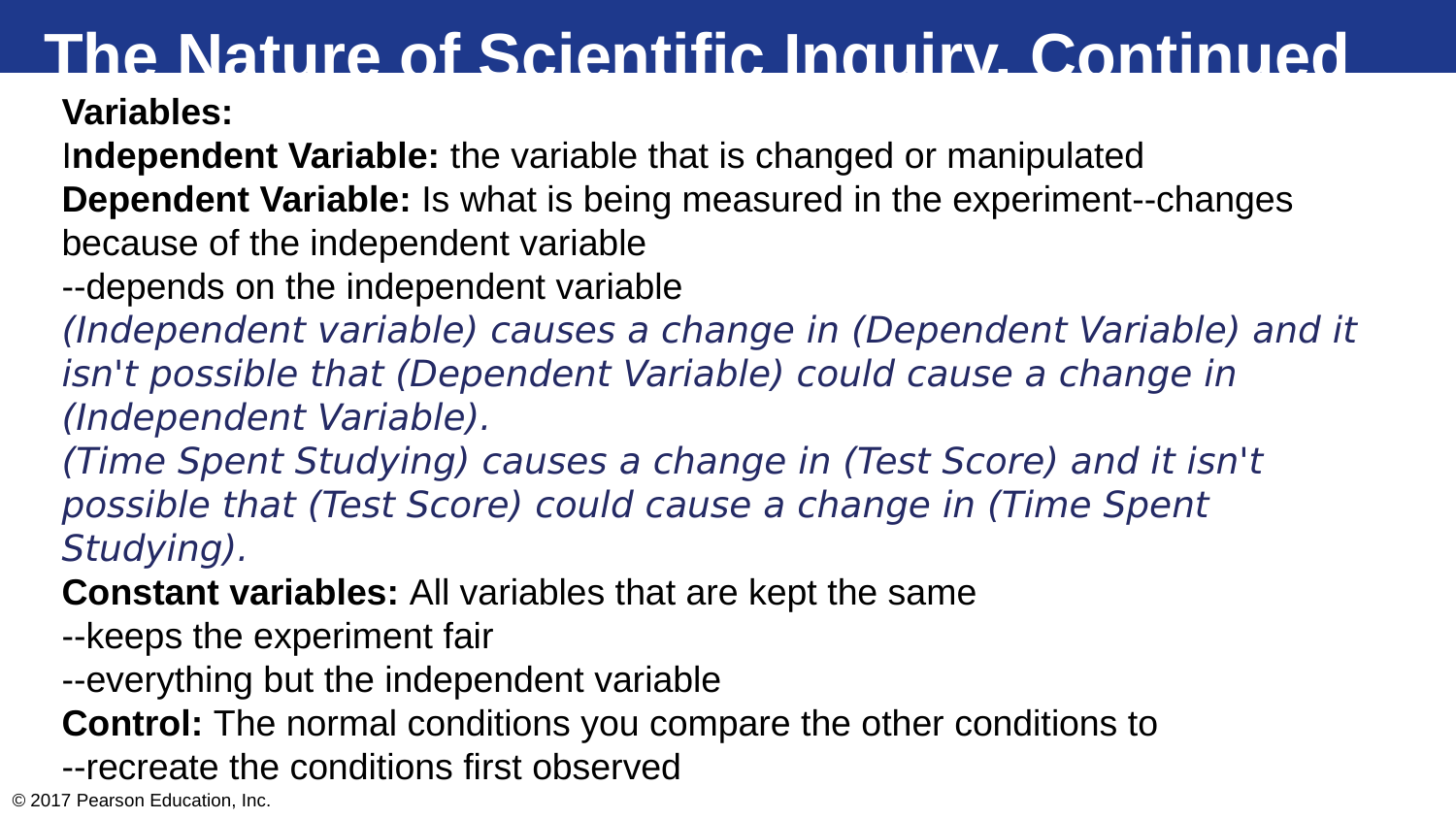

The Nature of Scientific Inquiry, Continued

Variables:
Independent Variable: the variable that is changed or manipulated
Dependent Variable: Is what is being measured in the experiment--changes because of the independent variable
--depends on the independent variable
(Independent variable) causes a change in (Dependent Variable) and it isn't possible that (Dependent Variable) could cause a change in (Independent Variable).
(Time Spent Studying) causes a change in (Test Score) and it isn't possible that (Test Score) could cause a change in (Time Spent Studying).
Constant variables: All variables that are kept the same
--keeps the experiment fair
--everything but the independent variable
Control: The normal conditions you compare the other conditions to
--recreate the conditions first observed